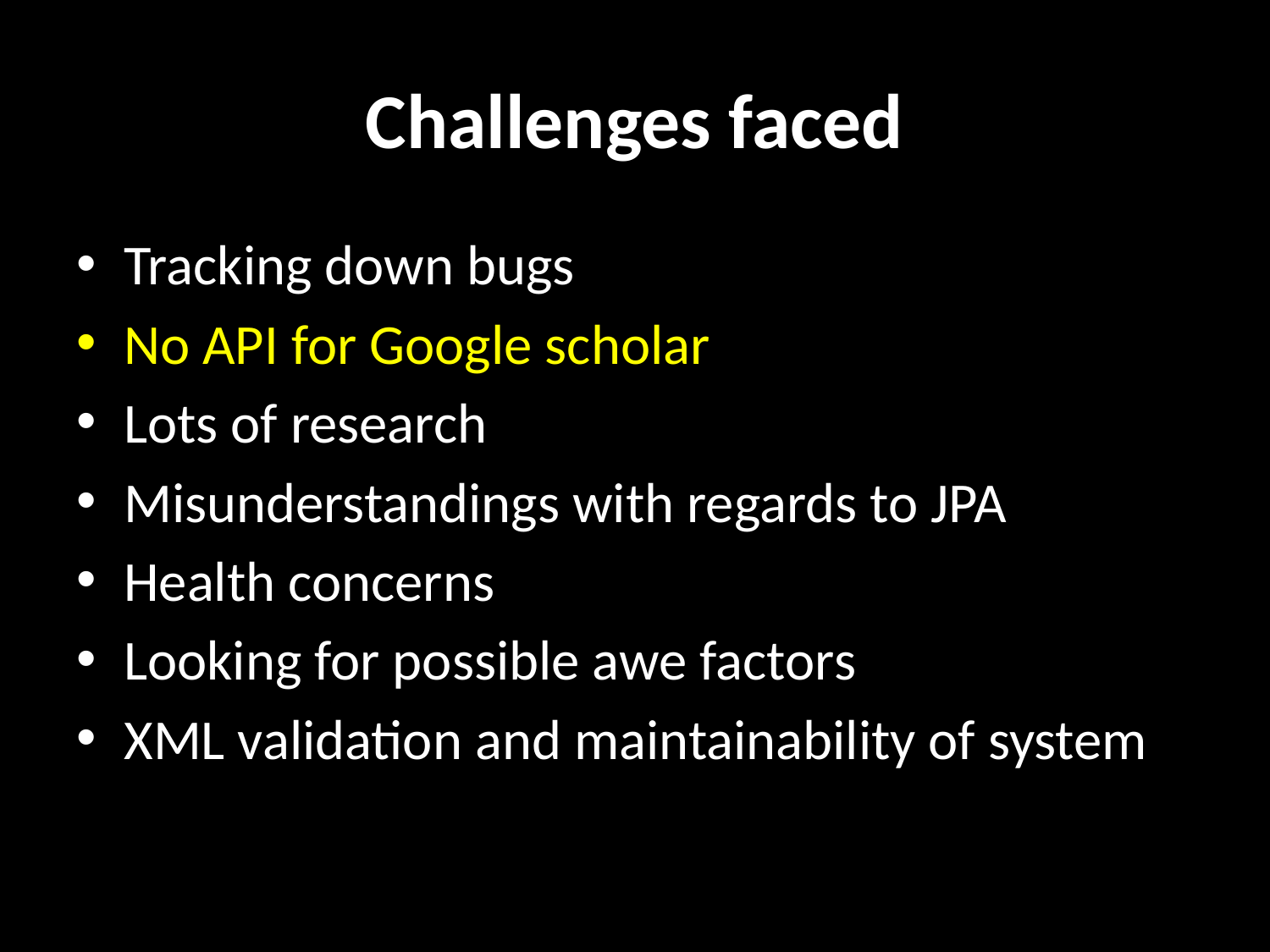

# Challenges faced
Tracking down bugs
No API for Google scholar
Lots of research
Misunderstandings with regards to JPA
Health concerns
Looking for possible awe factors
XML validation and maintainability of system